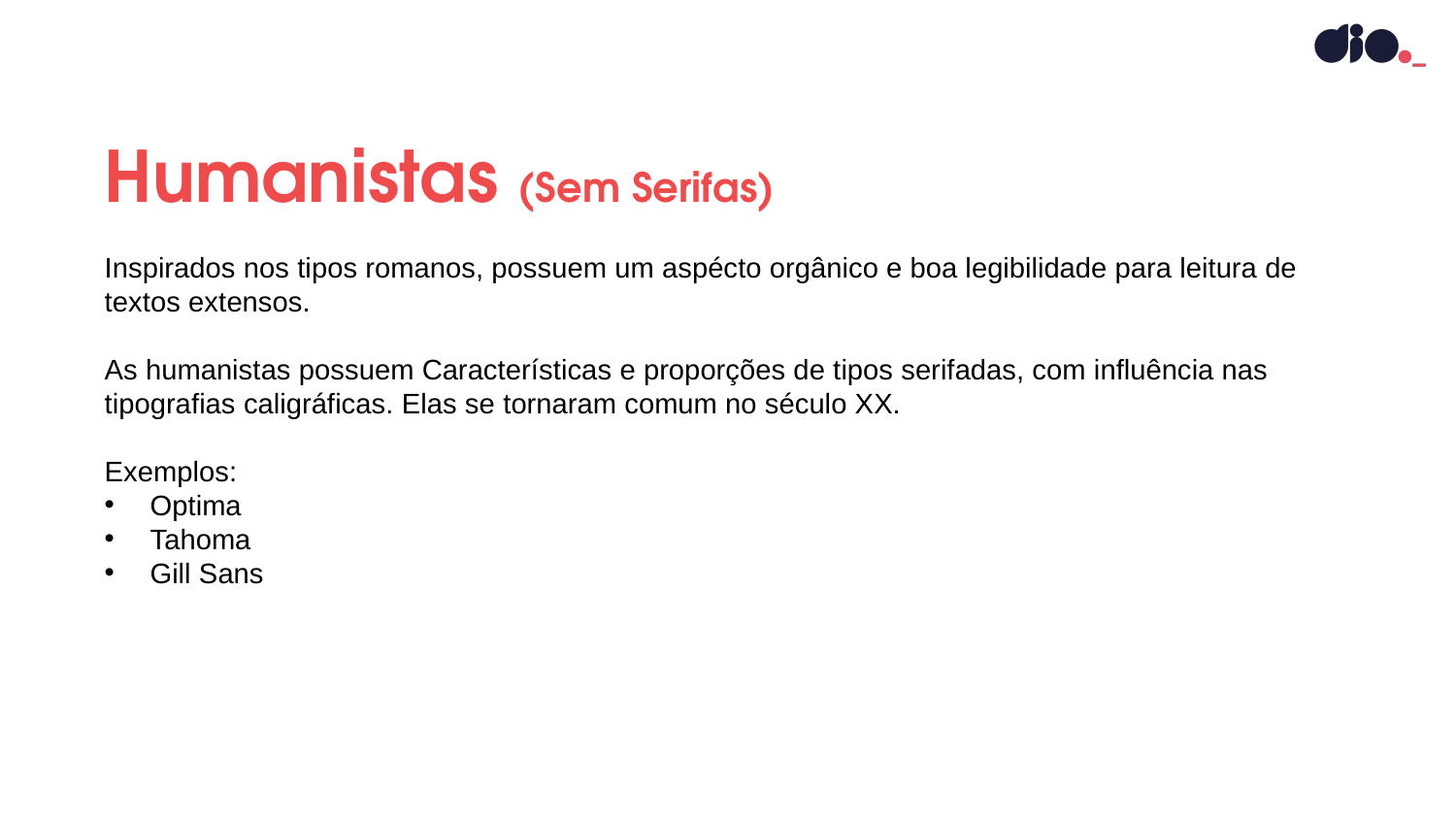

Humanistas (Sem Serifas)
Inspirados nos tipos romanos, possuem um aspécto orgânico e boa legibilidade para leitura de textos extensos.

As humanistas possuem Características e proporções de tipos serifadas, com influência nas tipografias caligráficas. Elas se tornaram comum no século XX.

Exemplos:
Optima
Tahoma
Gill Sans